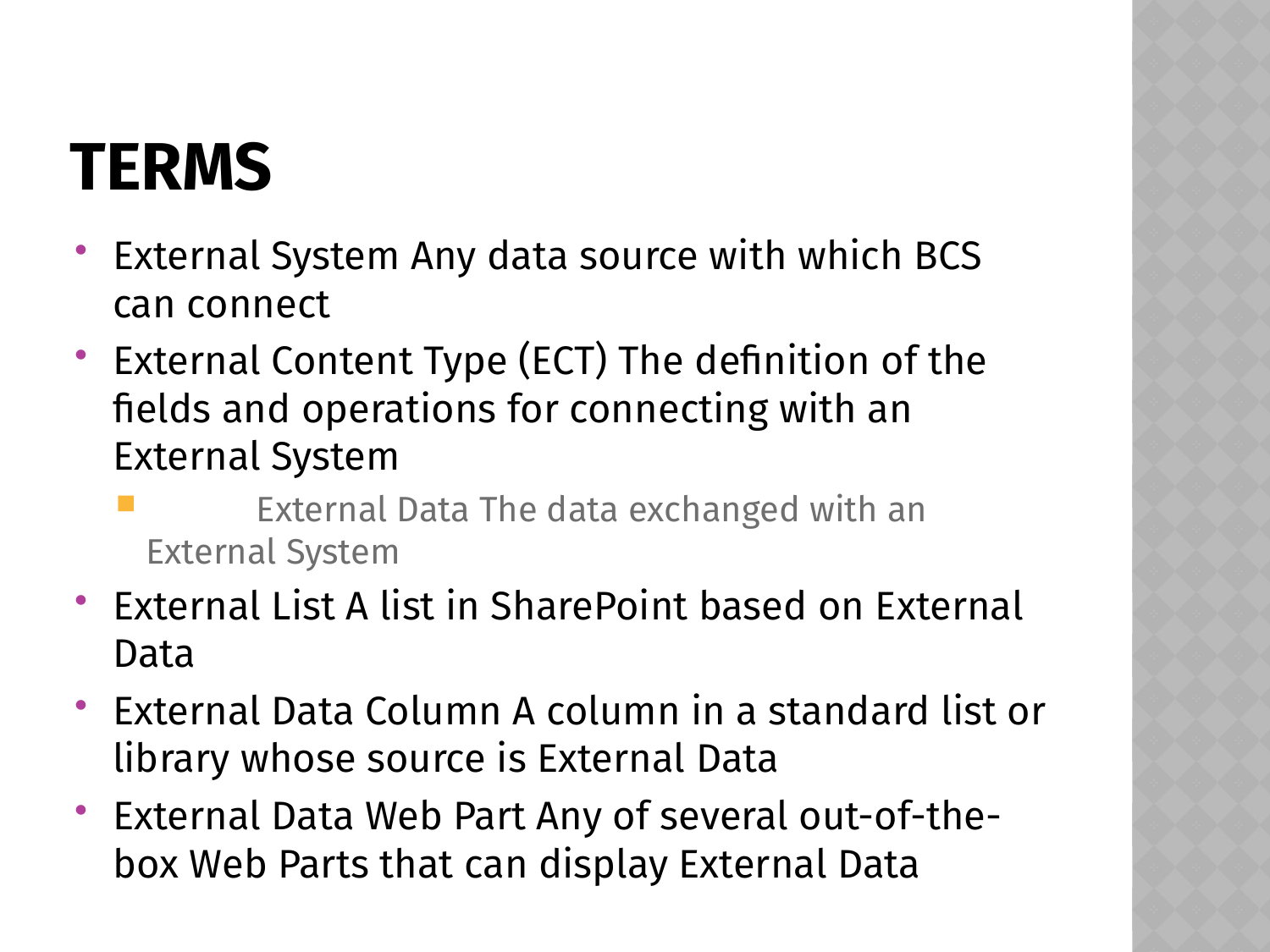

# terms
External System Any data source with which BCS can connect
External Content Type (ECT) The definition of the fields and operations for connecting with an External System
 			External Data The data exchanged with an External System
External List A list in SharePoint based on External Data
External Data Column A column in a standard list or library whose source is External Data
External Data Web Part Any of several out-of-the-box Web Parts that can display External Data